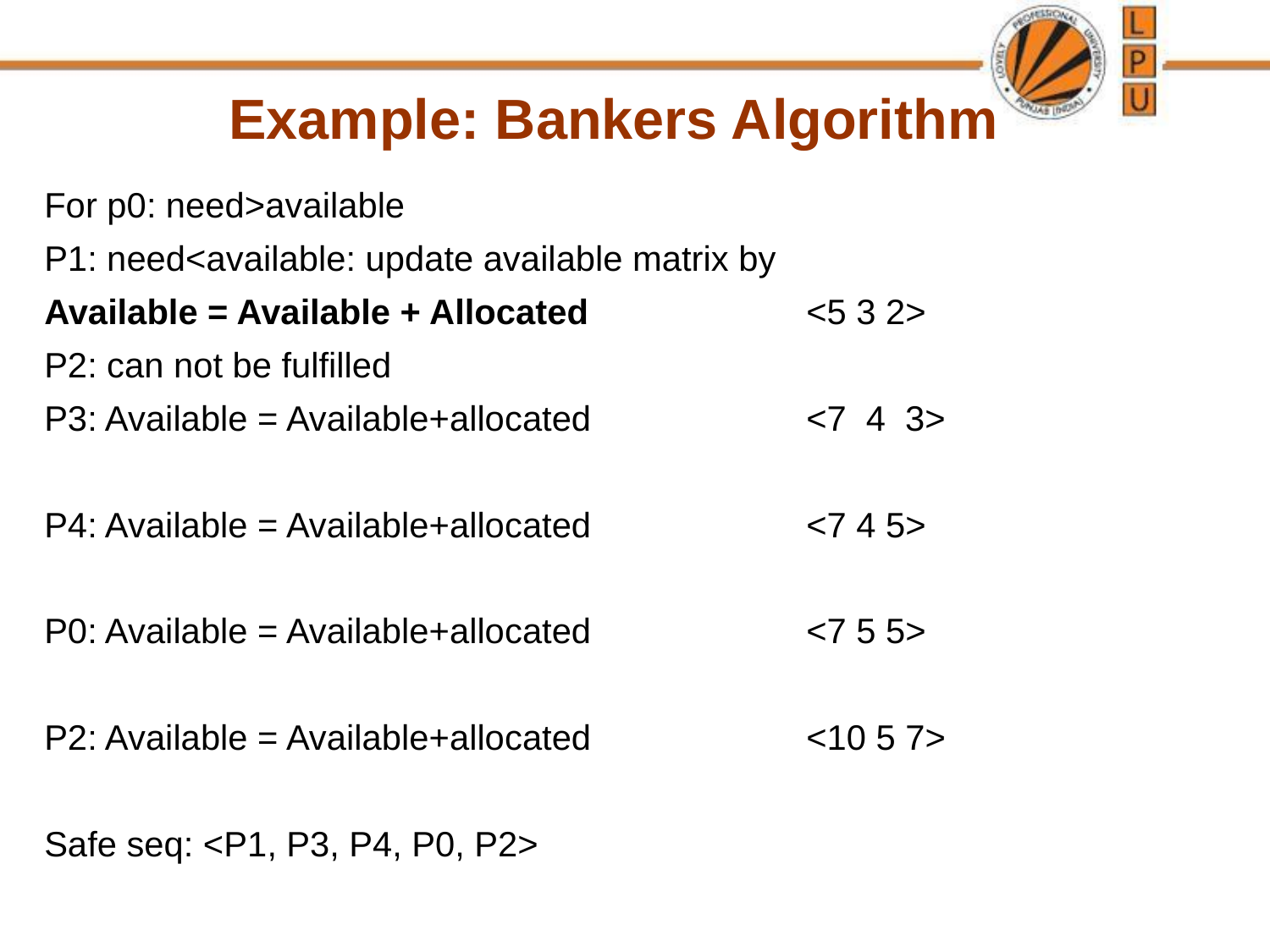

Example: Bankers Algorithm
For p0: need>available
P1: need<available: update available matrix by
Available = Available + Allocated 		<5 3 2>
P2: can not be fulfilled
P3: Available = Available+allocated 		<7  4  3>

P4: Available = Available+allocated 		<7 4 5>

P0: Available = Available+allocated 		<7 5 5>

P2: Available = Available+allocated 		<10 5 7>

Safe seq: <P1, P3, P4, P0, P2>